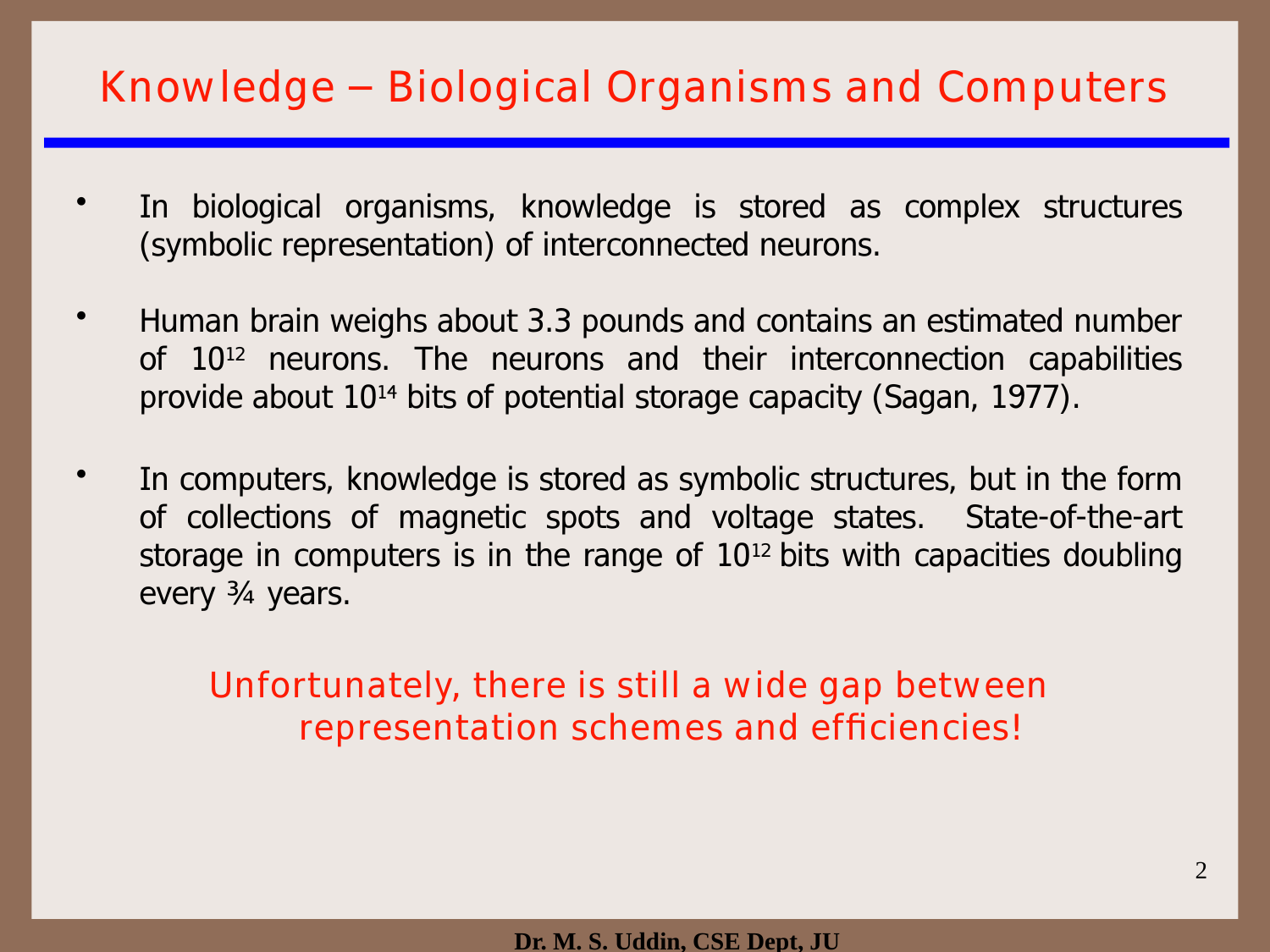

Knowledge – Biological Organisms and Computers
In biological organisms, knowledge is stored as complex structures (symbolic representation) of interconnected neurons.

Human brain weighs about 3.3 pounds and contains an estimated number of 1012 neurons. The neurons and their interconnection capabilities provide about 1014 bits of potential storage capacity (Sagan, 1977).

In computers, knowledge is stored as symbolic structures, but in the form of collections of magnetic spots and voltage states.  State-of-the-art storage in computers is in the range of 1012 bits with capacities doubling every ¾ years.

Unfortunately, there is still a wide gap between representation schemes and efficiencies!

2
Dr. M. S. Uddin, CSE Dept, JU